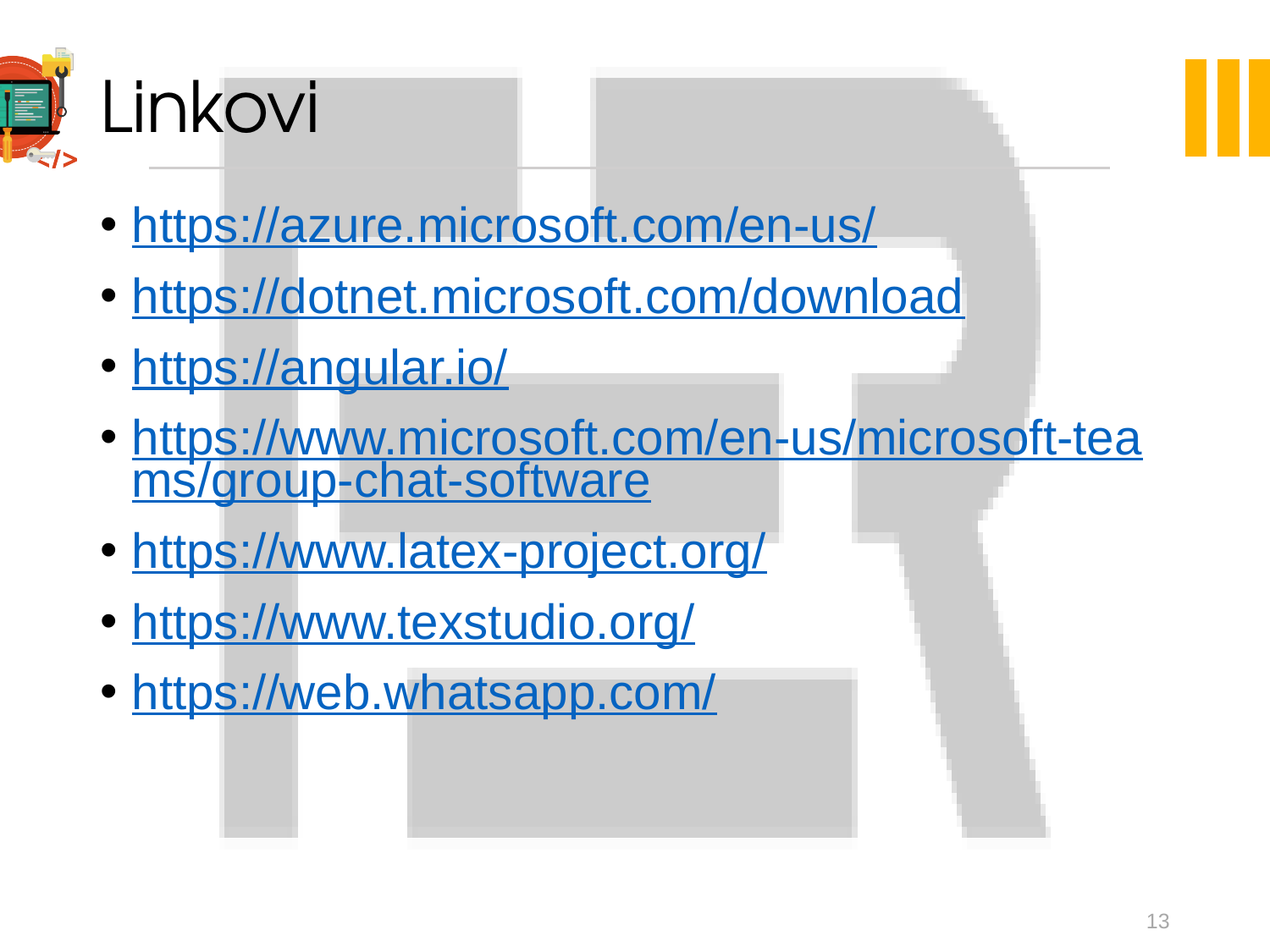

# Linkovi
https://azure.microsoft.com/en-us/
https://dotnet.microsoft.com/download
https://angular.io/
https://www.microsoft.com/en-us/microsoft-teams/group-chat-software
https://www.latex-project.org/
https://www.texstudio.org/
https://web.whatsapp.com/

13